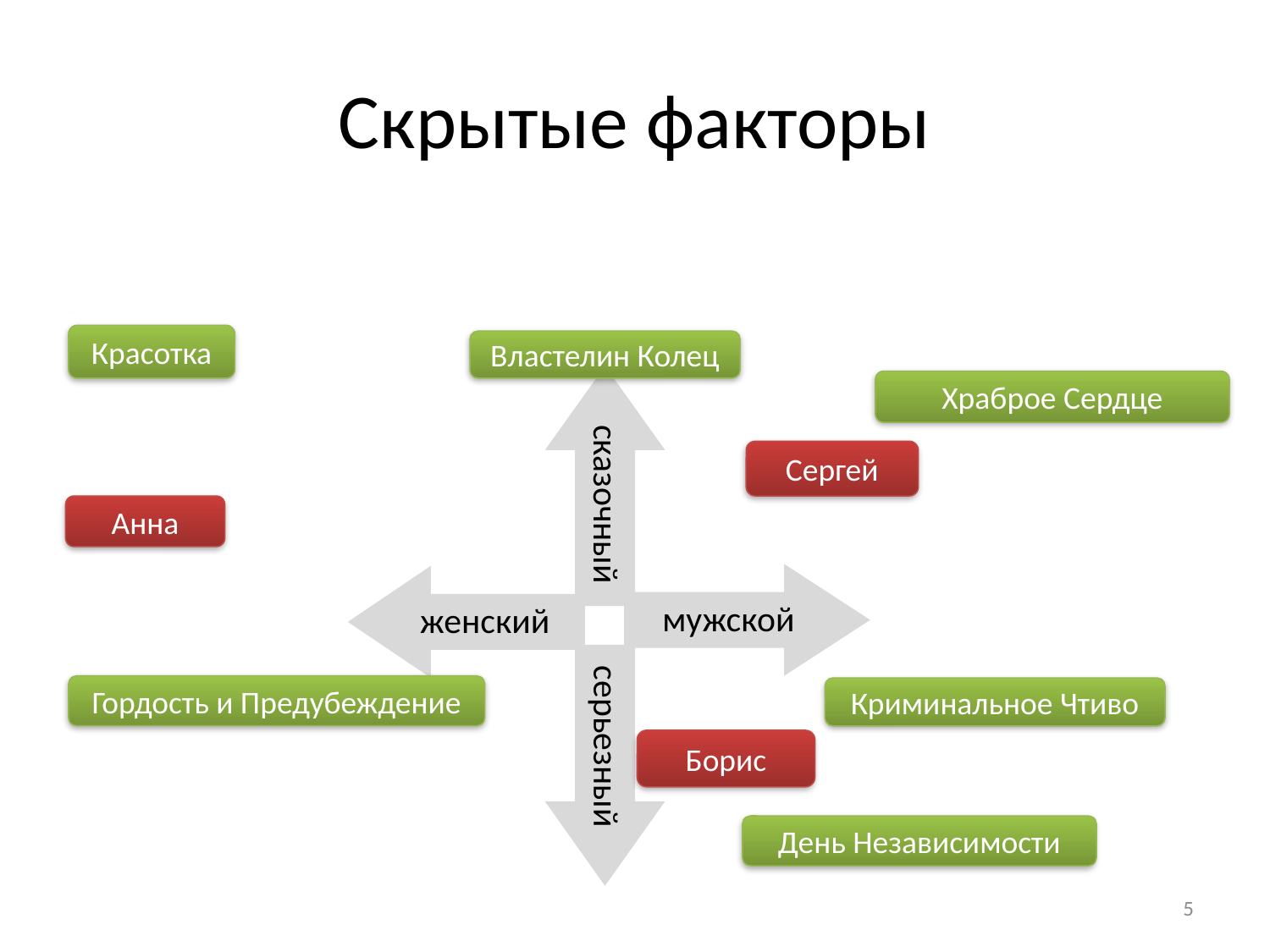

# Скрытые факторы
Красотка
Властелин Колец
Храброе Сердце
Сергей
Анна
мужской
женский
сказочный
серьезный
Гордость и Предубеждение
Криминальное Чтиво
Борис
День Независимости
5